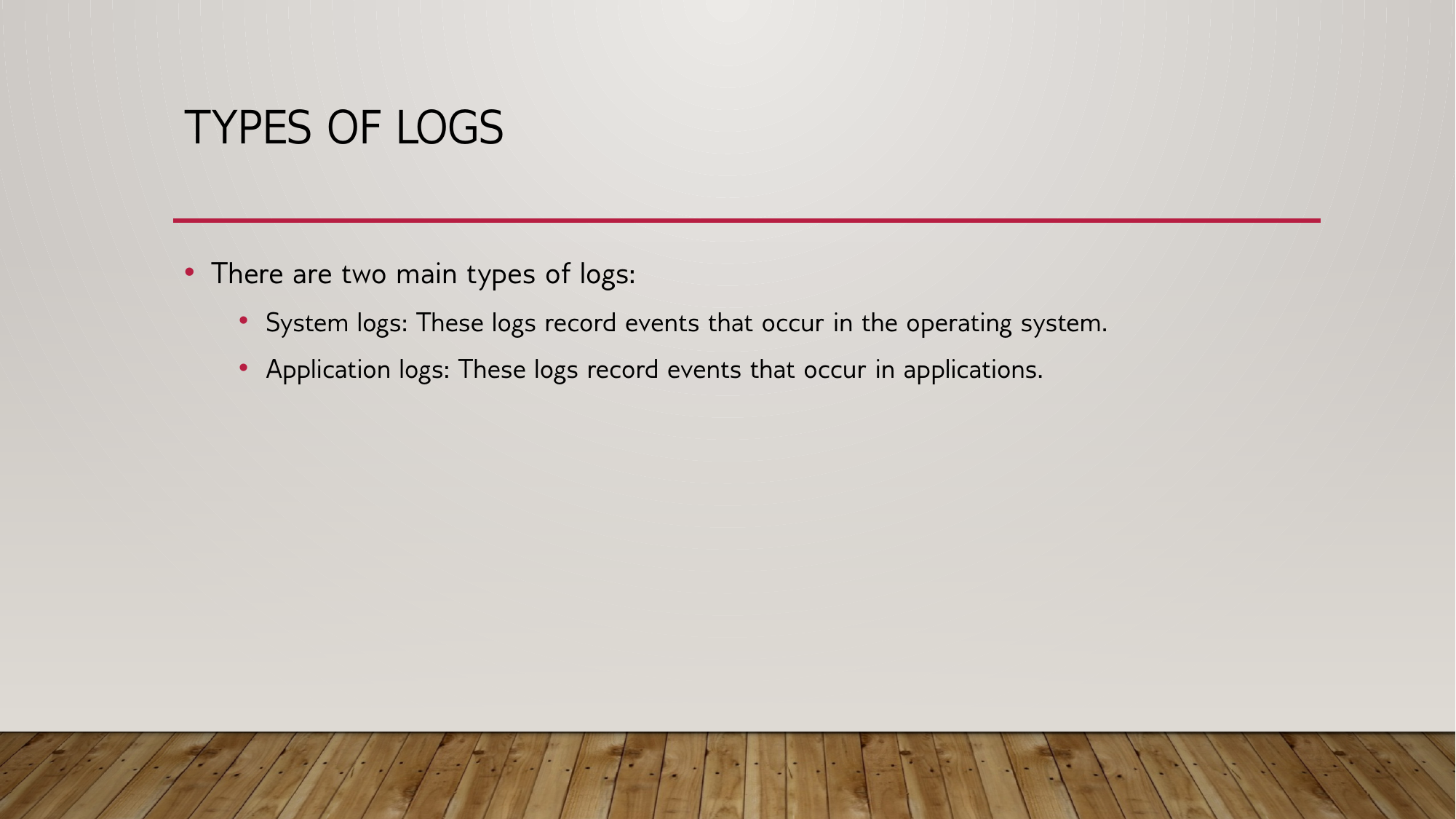

# Types of Logs
There are two main types of logs:
System logs: These logs record events that occur in the operating system.
Application logs: These logs record events that occur in applications.